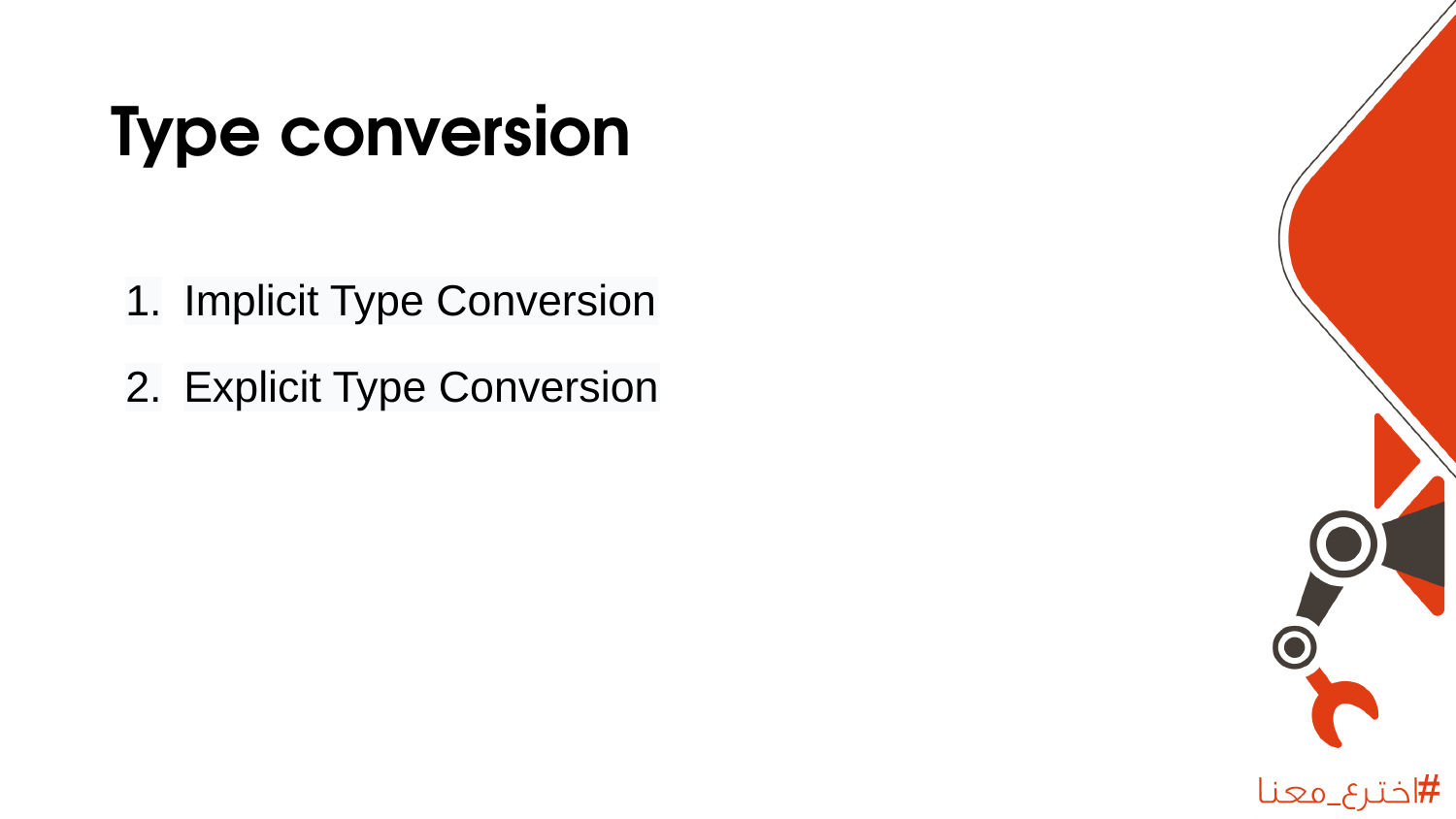

# Type conversion
Implicit Type Conversion
Explicit Type Conversion